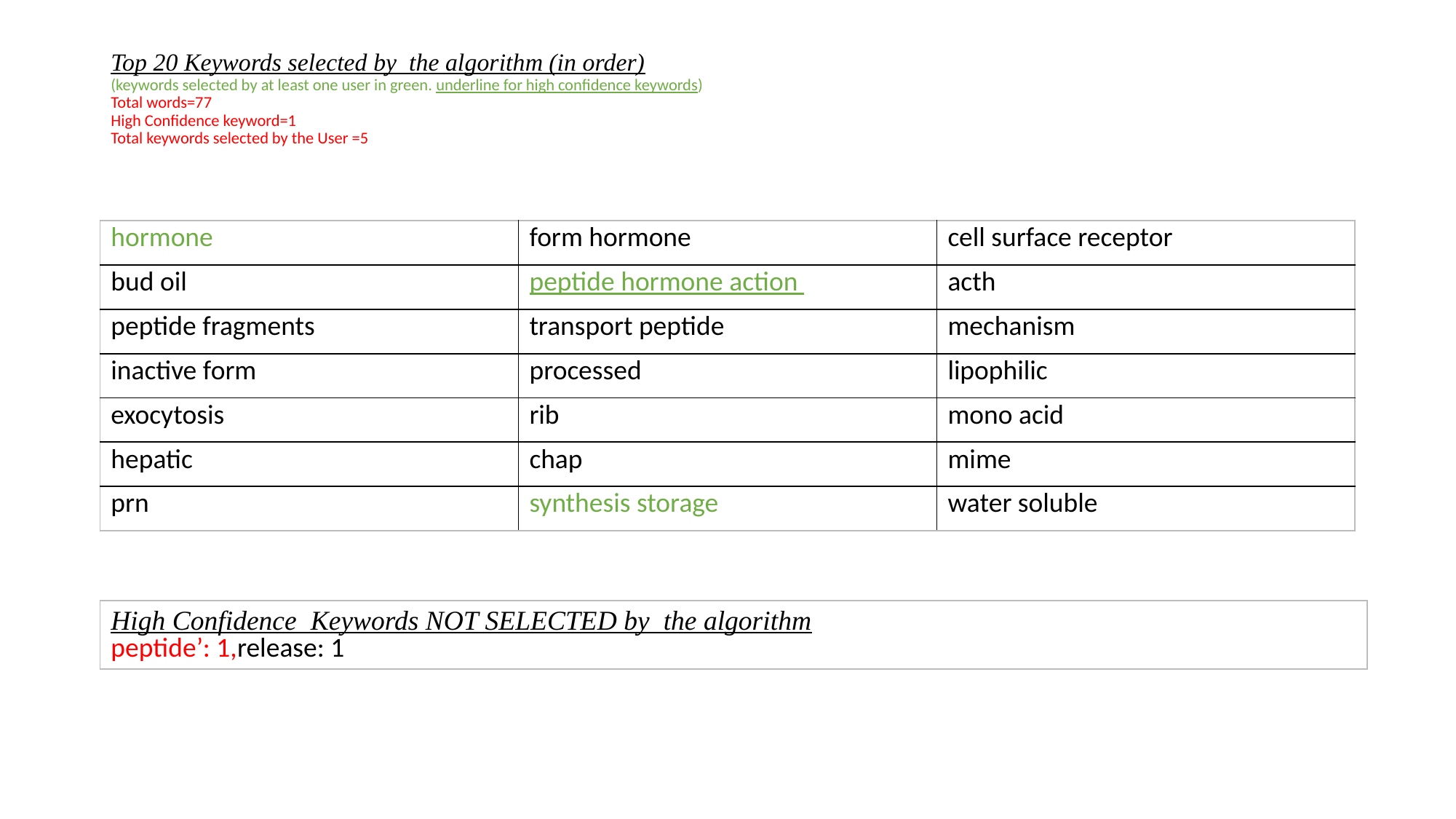

# Top 20 Keywords selected by  the algorithm (in order) (keywords selected by at least one user in green. underline for high confidence keywords) Total words=77 High Confidence keyword=1 Total keywords selected by the User =5
| hormone | form hormone | cell surface receptor |
| --- | --- | --- |
| bud oil | peptide hormone action | acth |
| peptide fragments | transport peptide | mechanism |
| inactive form | processed | lipophilic |
| exocytosis | rib | mono acid |
| hepatic | chap | mime |
| prn | synthesis storage | water soluble |
| High Confidence Keywords NOT SELECTED by the algorithm peptide’: 1,release: 1 |
| --- |